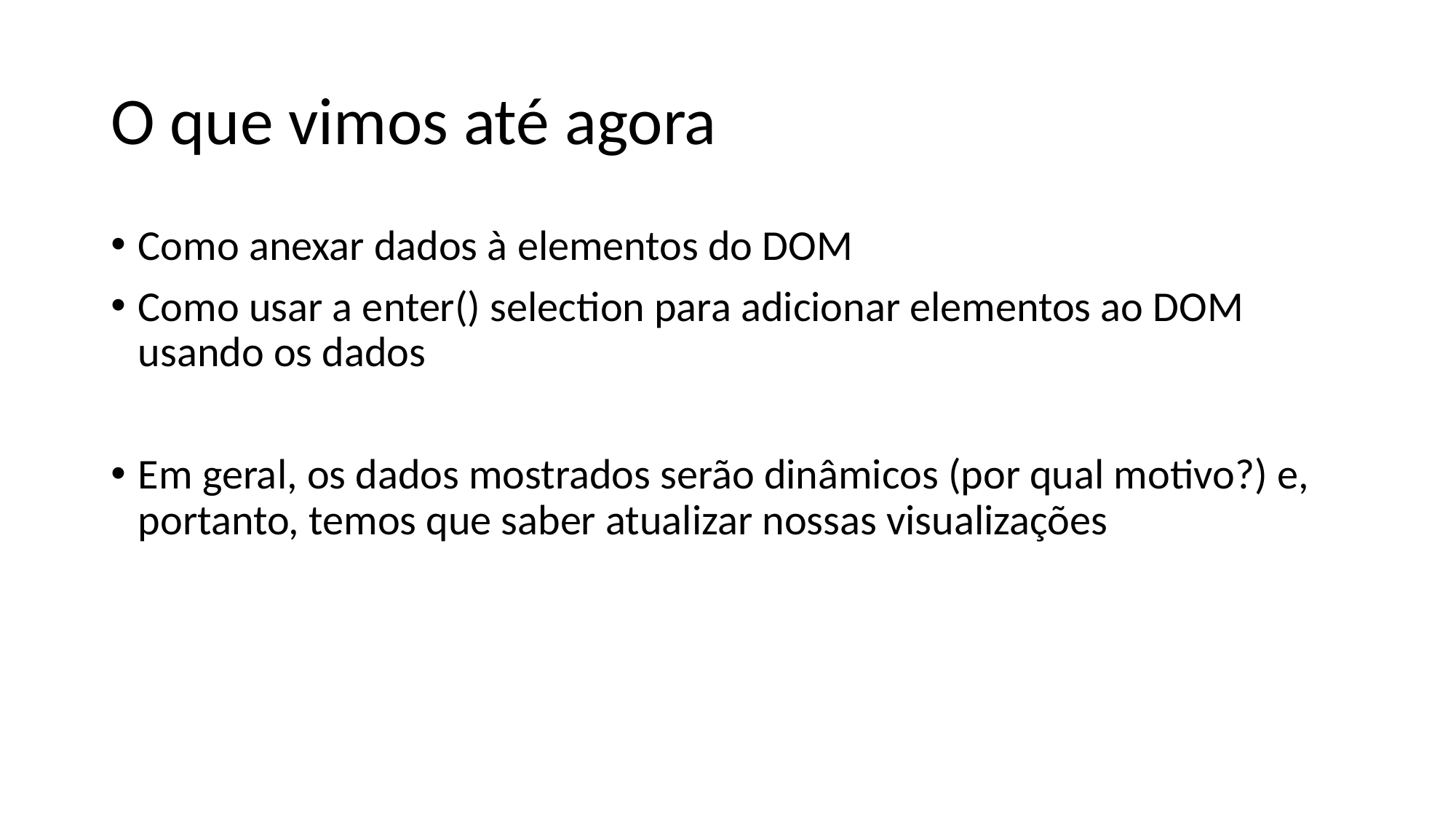

# O que vimos até agora
Como anexar dados à elementos do DOM
Como usar a enter() selection para adicionar elementos ao DOM usando os dados

Em geral, os dados mostrados serão dinâmicos (por qual motivo?) e, portanto, temos que saber atualizar nossas visualizações